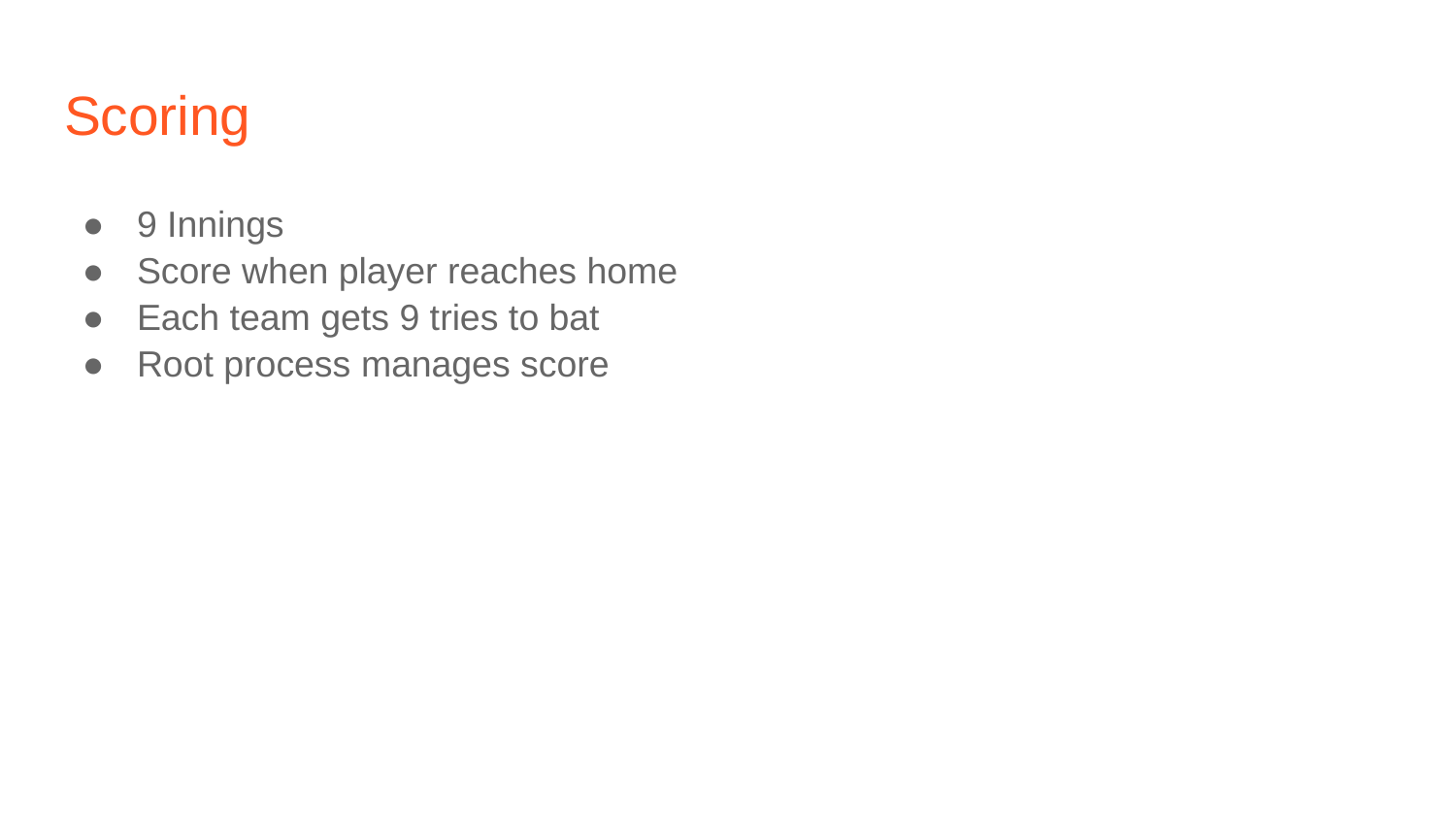

# Scoring
9 Innings
Score when player reaches home
Each team gets 9 tries to bat
Root process manages score